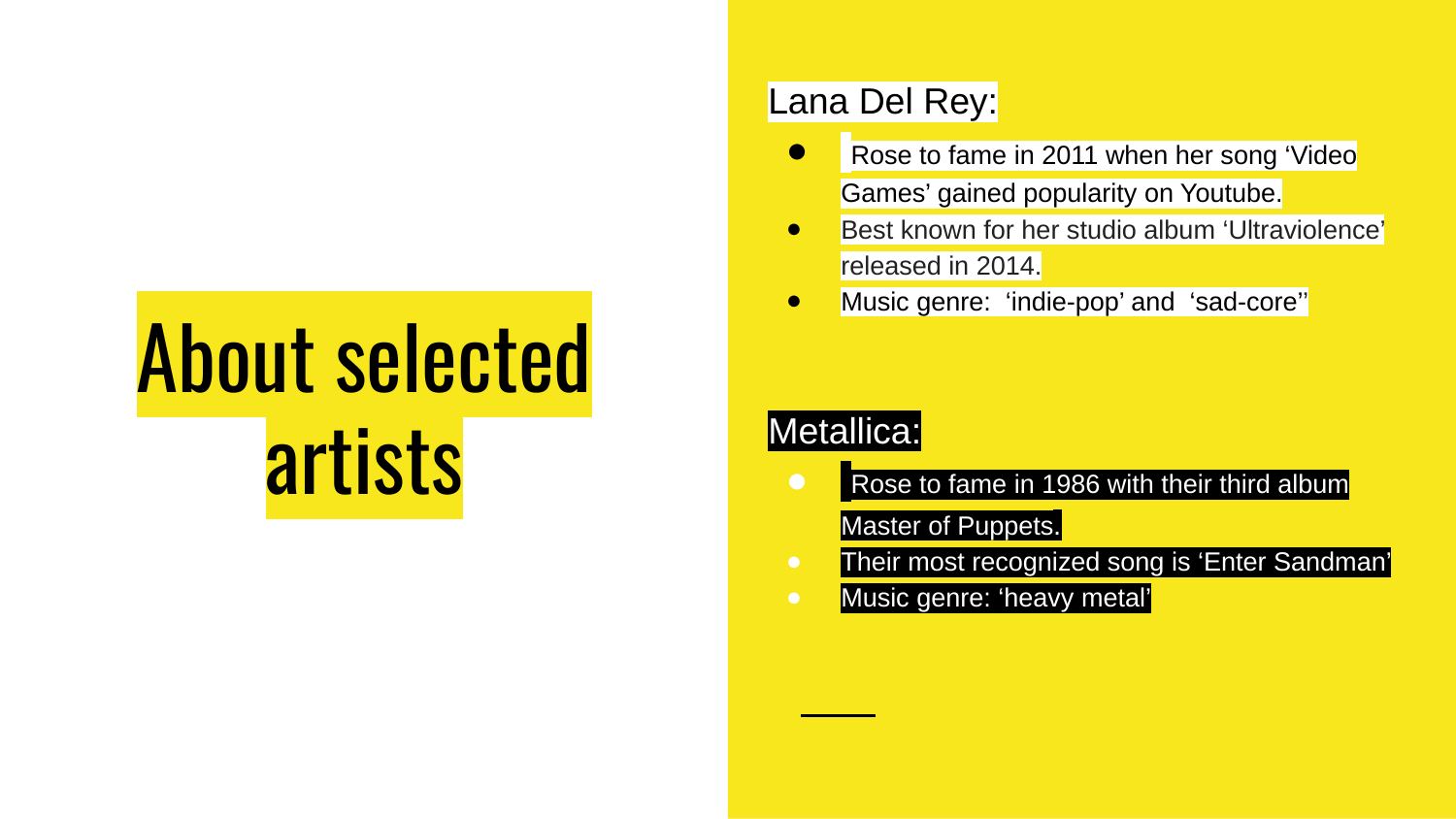

Lana Del Rey:
 Rose to fame in 2011 when her song ‘Video Games’ gained popularity on Youtube.
Best known for her studio album ‘Ultraviolence’ released in 2014.
Music genre:  ‘indie-pop’ and  ‘sad-core’’

Metallica:
 Rose to fame in 1986 with their third album Master of Puppets.
Their most recognized song is ‘Enter Sandman’
Music genre: ‘heavy metal’

# About selected artists